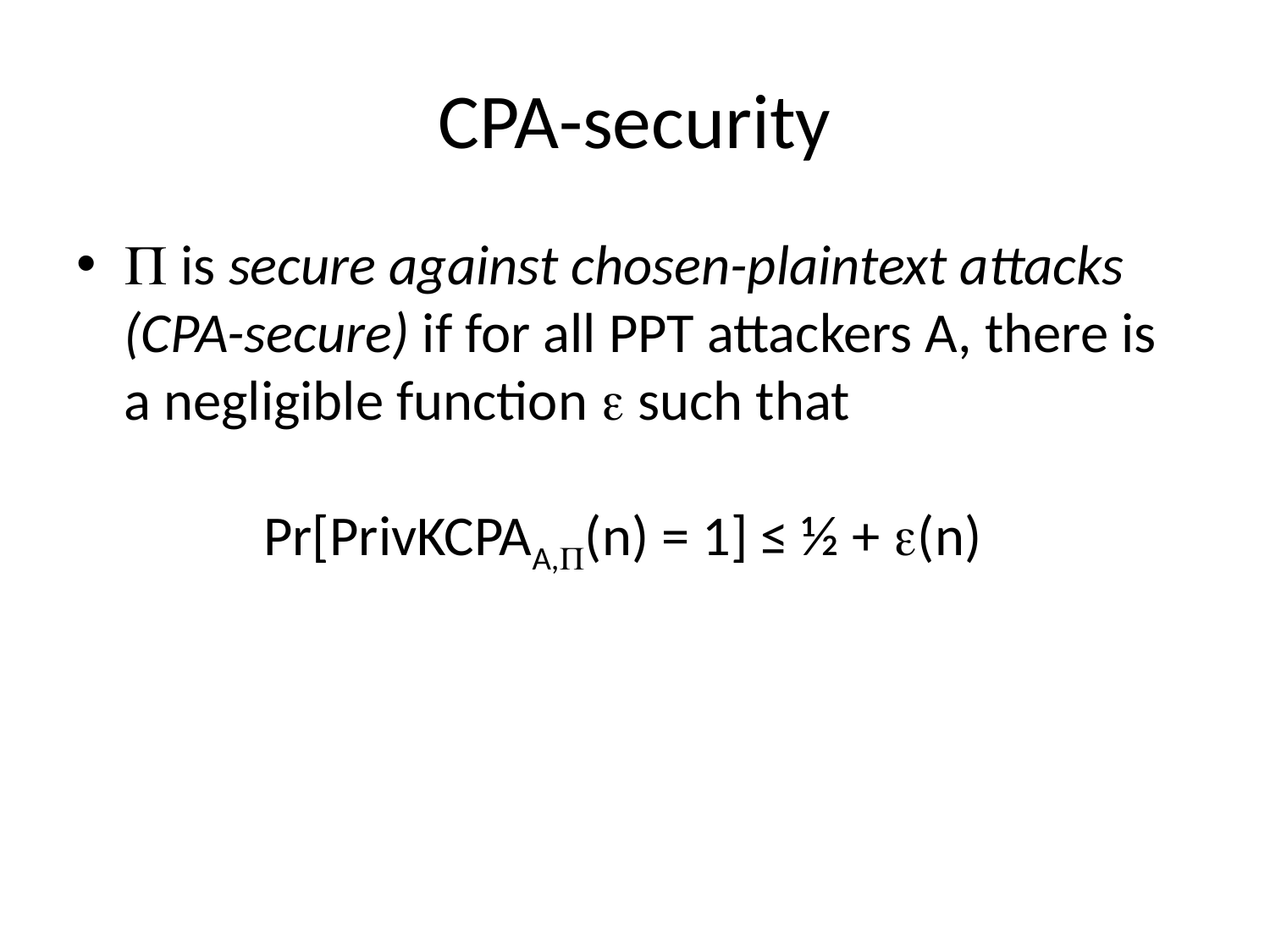

# CPA-security
Π is secure against chosen-plaintext attacks (CPA-secure) if for all PPT attackers A, there is a negligible function ε such that
           Pr[PrivKCPAA,Π(n) = 1] ≤ ½ + ε(n)